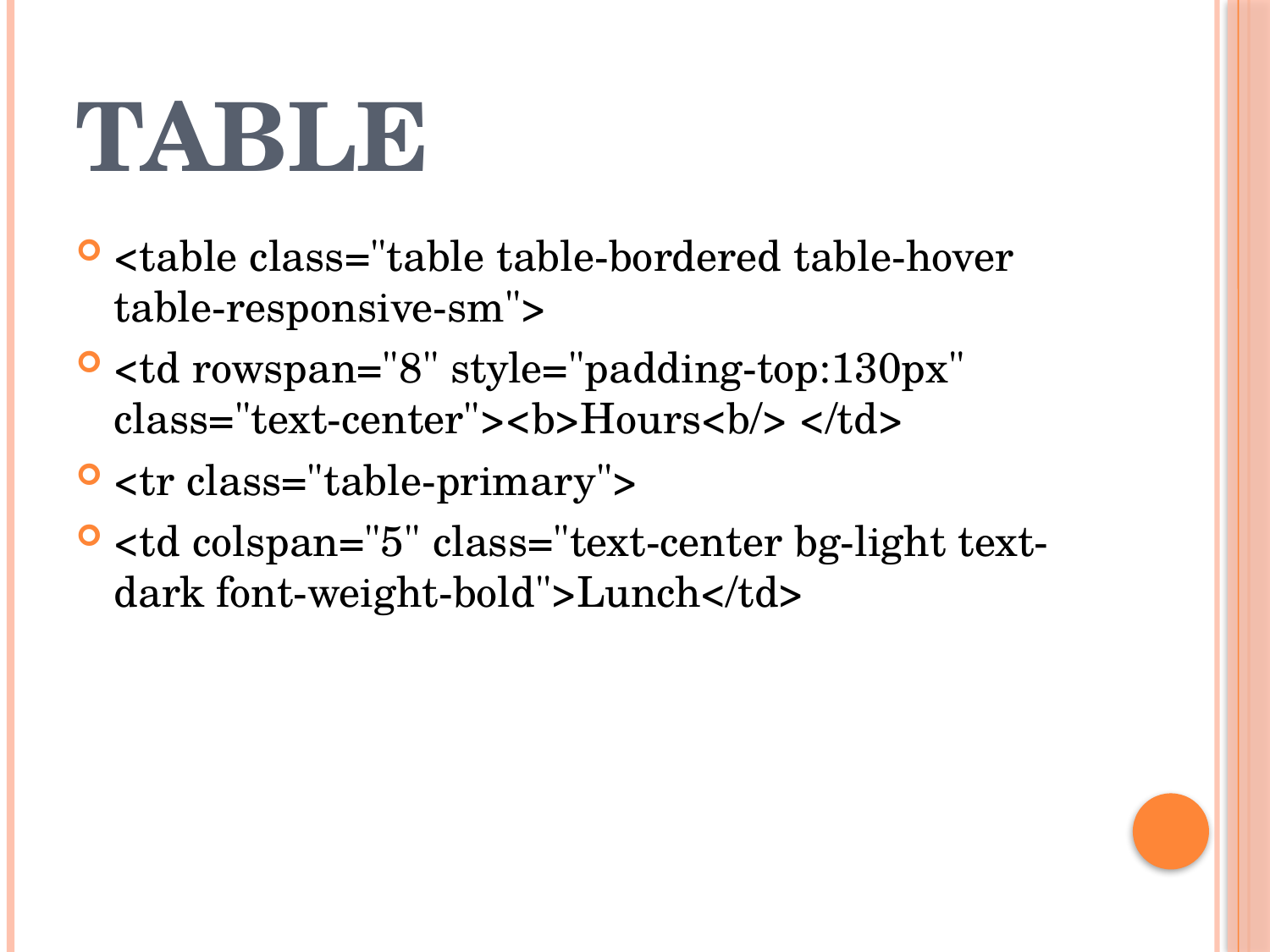

# Table
<table class="table table-bordered table-hover table-responsive-sm">
<td rowspan="8" style="padding-top:130px" class="text-center"><b>Hours<b/> </td>
<tr class="table-primary">
<td colspan="5" class="text-center bg-light text-dark font-weight-bold">Lunch</td>